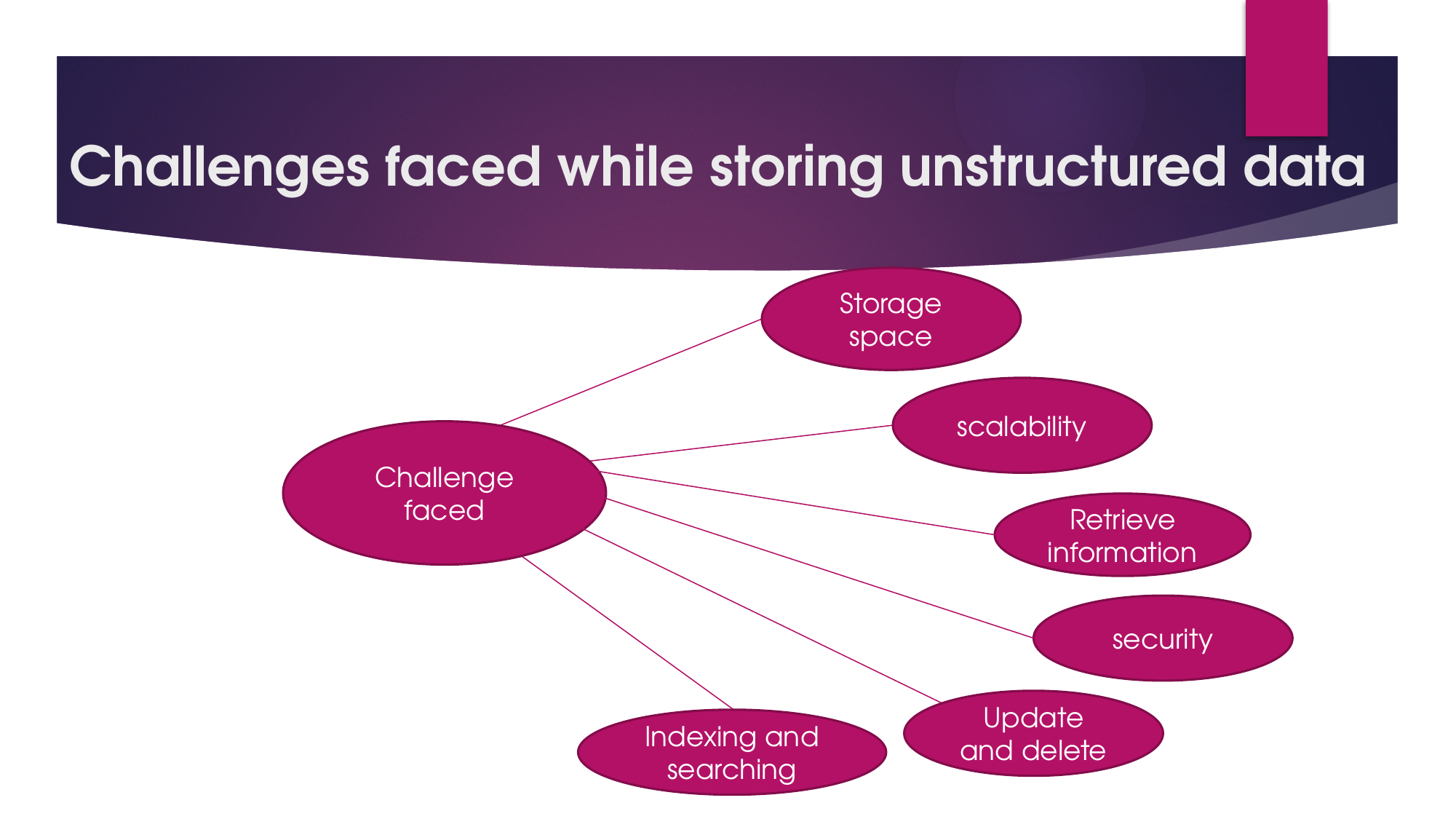

# Challenges faced while storing unstructured data
Storage space
scalability
Challenge faced
Retrieve information
security
Update and delete
Indexing and searching